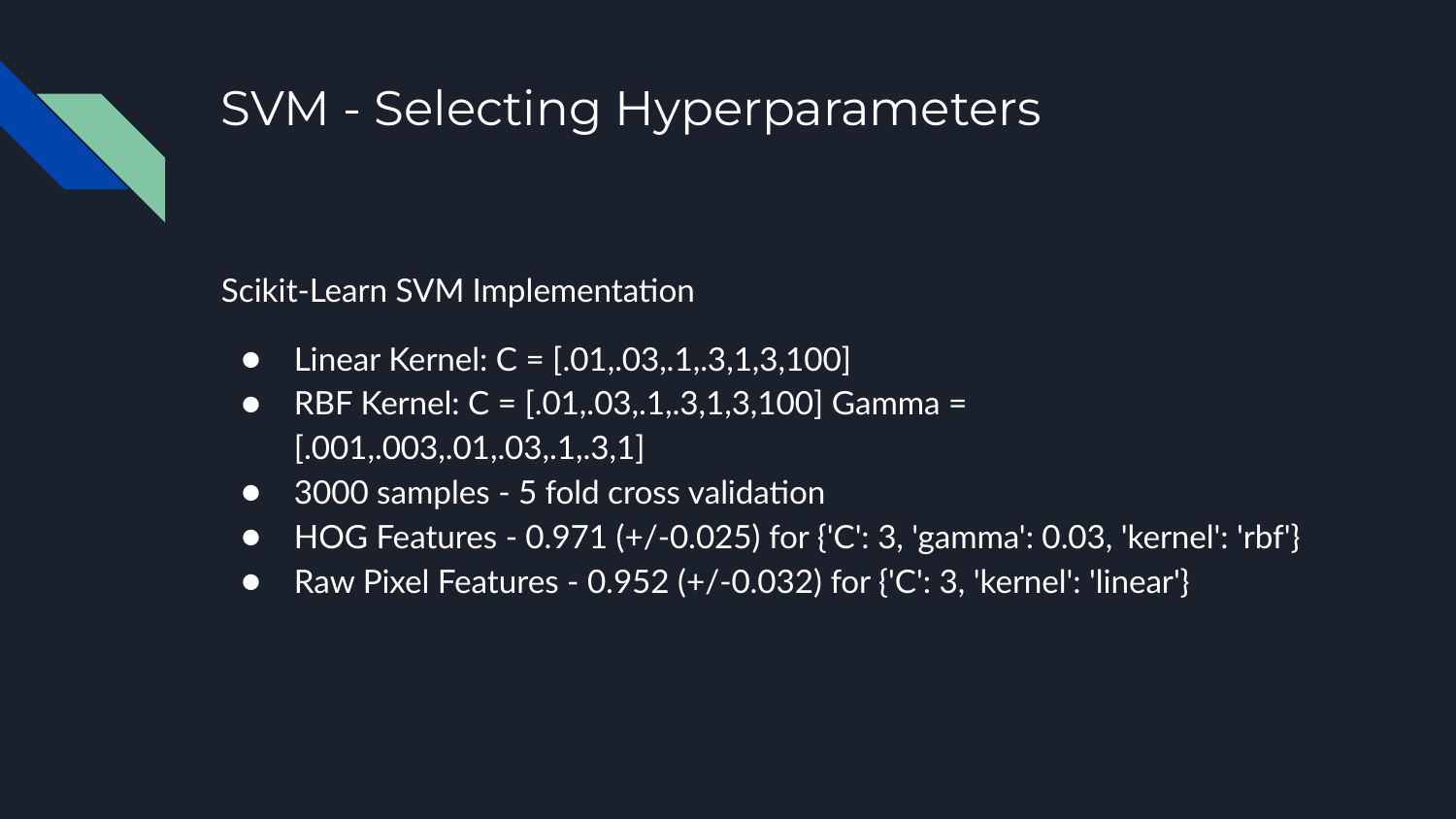

# SVM - Selecting Hyperparameters

Scikit-Learn SVM Implementation
Linear Kernel: C = [.01,.03,.1,.3,1,3,100]
RBF Kernel: C = [.01,.03,.1,.3,1,3,100] Gamma = [.001,.003,.01,.03,.1,.3,1]
3000 samples - 5 fold cross validation
HOG Features - 0.971 (+/-0.025) for {'C': 3, 'gamma': 0.03, 'kernel': 'rbf'}
Raw Pixel Features - 0.952 (+/-0.032) for {'C': 3, 'kernel': 'linear'}